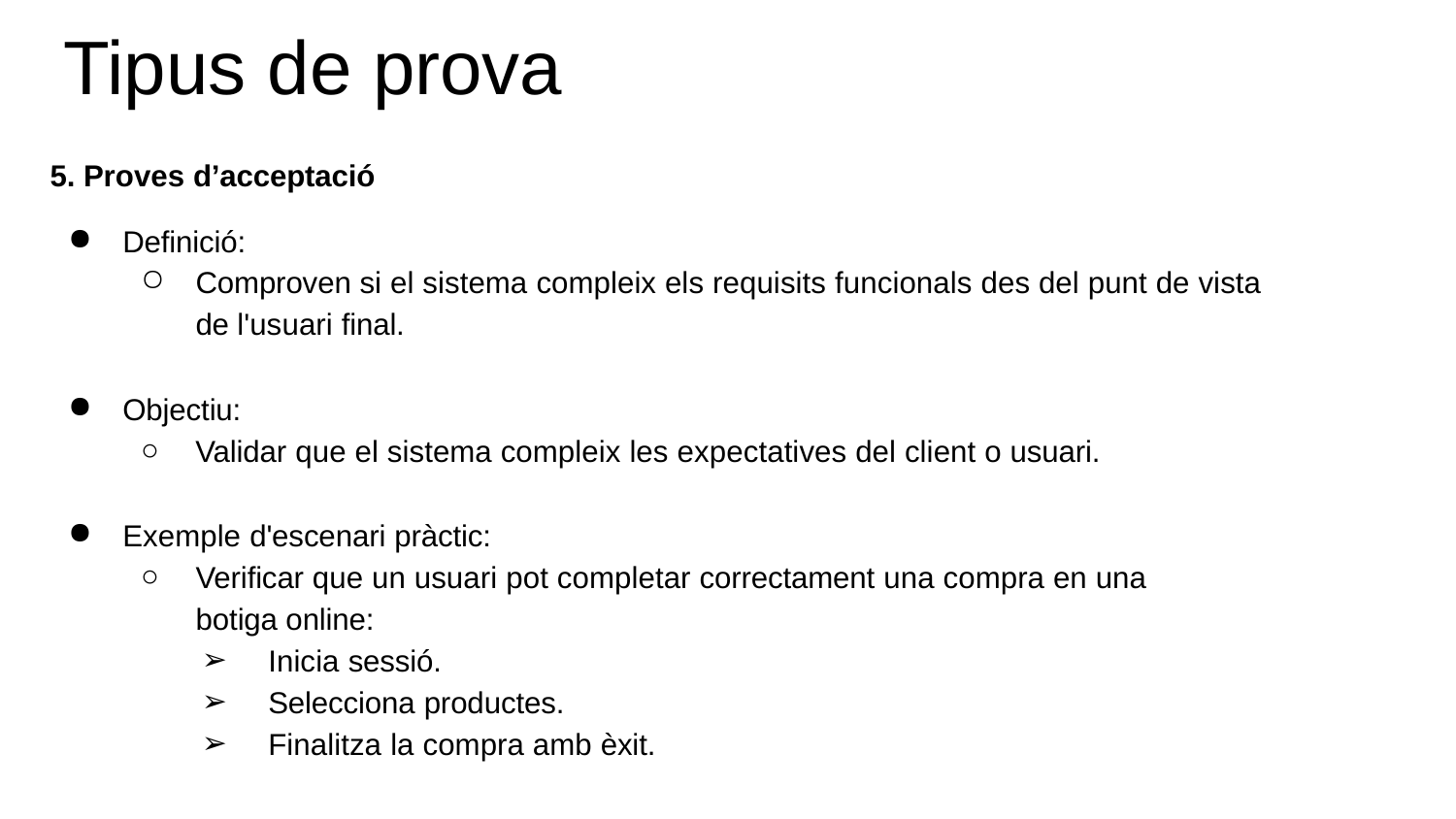

# Tipus de prova
Proves d’acceptació
Definició:
Comproven si el sistema compleix els requisits funcionals des del punt de vista de l'usuari final.

Objectiu:
Validar que el sistema compleix les expectatives del client o usuari.

Exemple d'escenari pràctic:
Verificar que un usuari pot completar correctament una compra en una botiga online:
Inicia sessió.
Selecciona productes.
Finalitza la compra amb èxit.